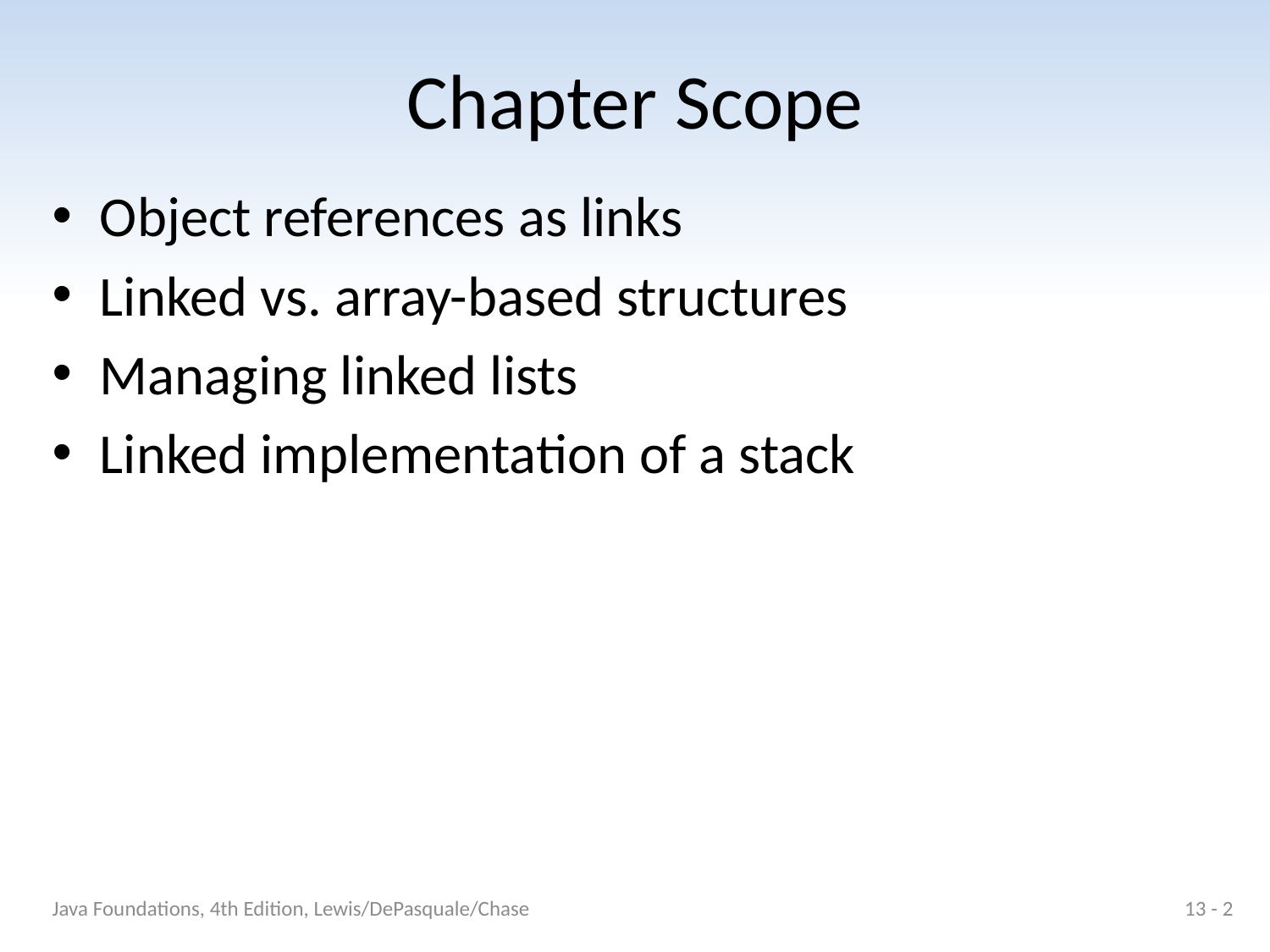

# Chapter Scope
Object references as links
Linked vs. array-based structures
Managing linked lists
Linked implementation of a stack
Java Foundations, 4th Edition, Lewis/DePasquale/Chase
13 - 2